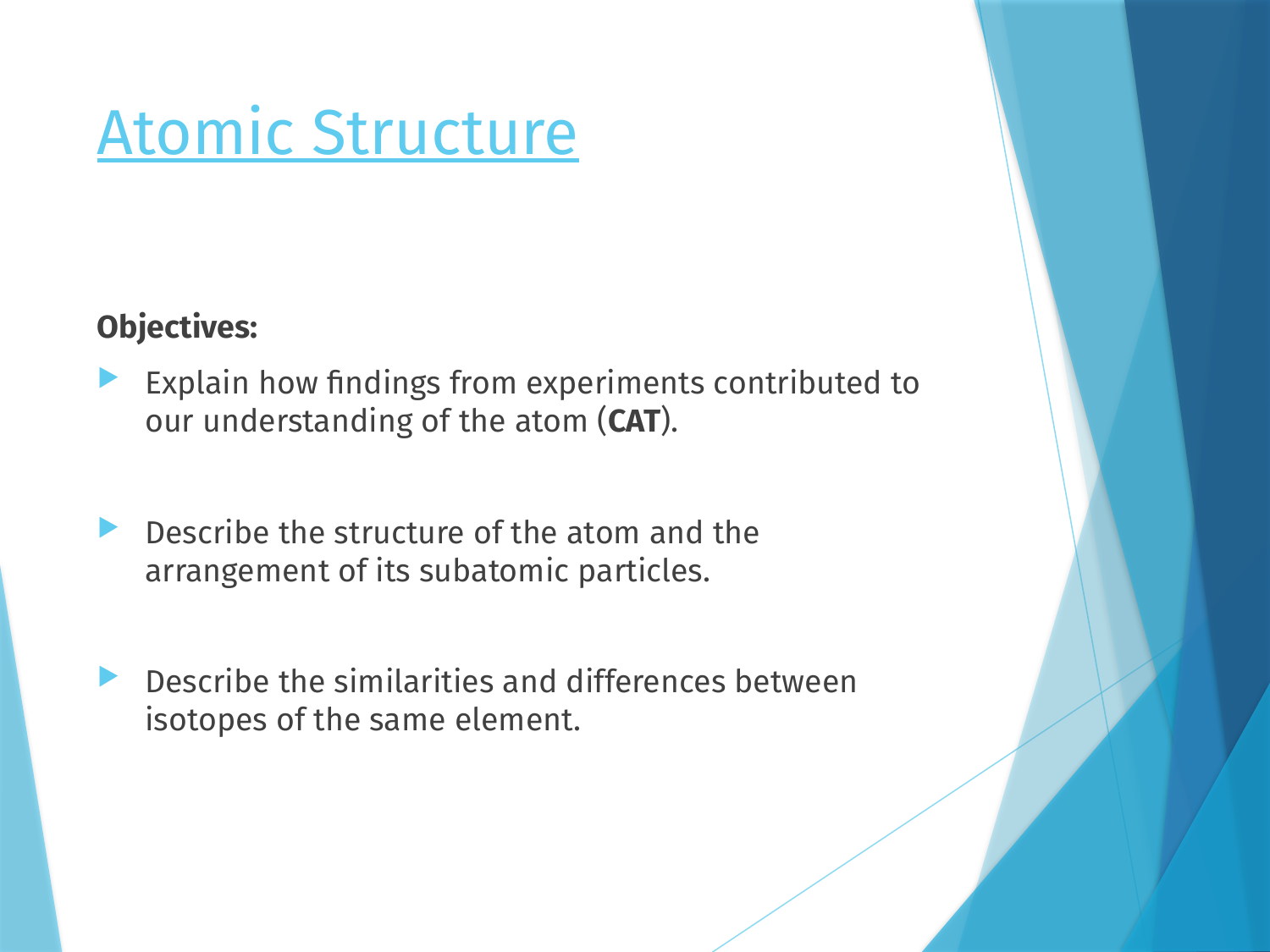

# Atomic Structure
Objectives:
Explain how findings from experiments contributed to our understanding of the atom (CAT).

Describe the structure of the atom and the arrangement of its subatomic particles.

Describe the similarities and differences between isotopes of the same element.